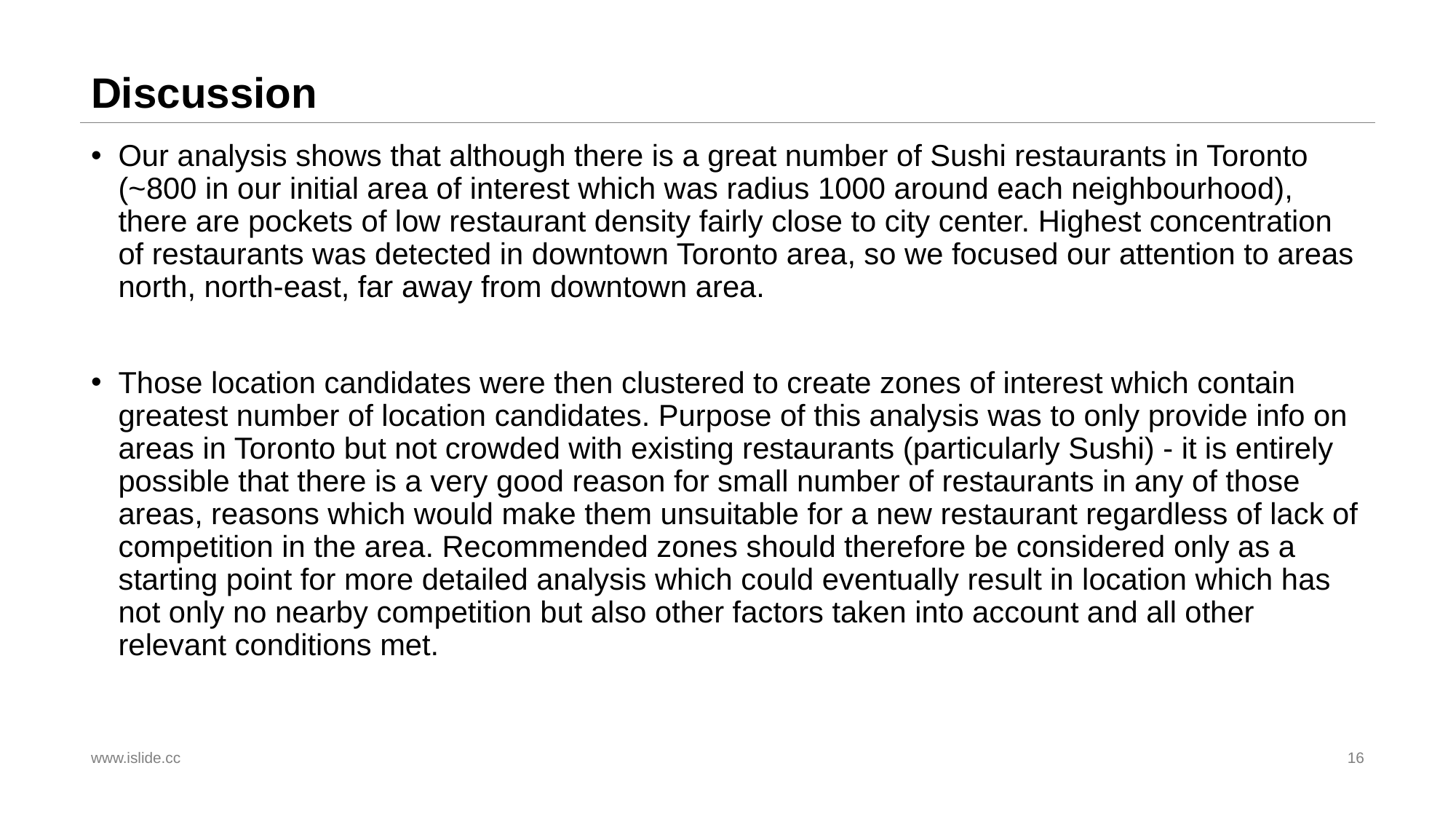

# Discussion
Our analysis shows that although there is a great number of Sushi restaurants in Toronto (~800 in our initial area of interest which was radius 1000 around each neighbourhood), there are pockets of low restaurant density fairly close to city center. Highest concentration of restaurants was detected in downtown Toronto area, so we focused our attention to areas north, north-east, far away from downtown area.

Those location candidates were then clustered to create zones of interest which contain greatest number of location candidates. Purpose of this analysis was to only provide info on areas in Toronto but not crowded with existing restaurants (particularly Sushi) - it is entirely possible that there is a very good reason for small number of restaurants in any of those areas, reasons which would make them unsuitable for a new restaurant regardless of lack of competition in the area. Recommended zones should therefore be considered only as a starting point for more detailed analysis which could eventually result in location which has not only no nearby competition but also other factors taken into account and all other relevant conditions met.
www.islide. cc
16